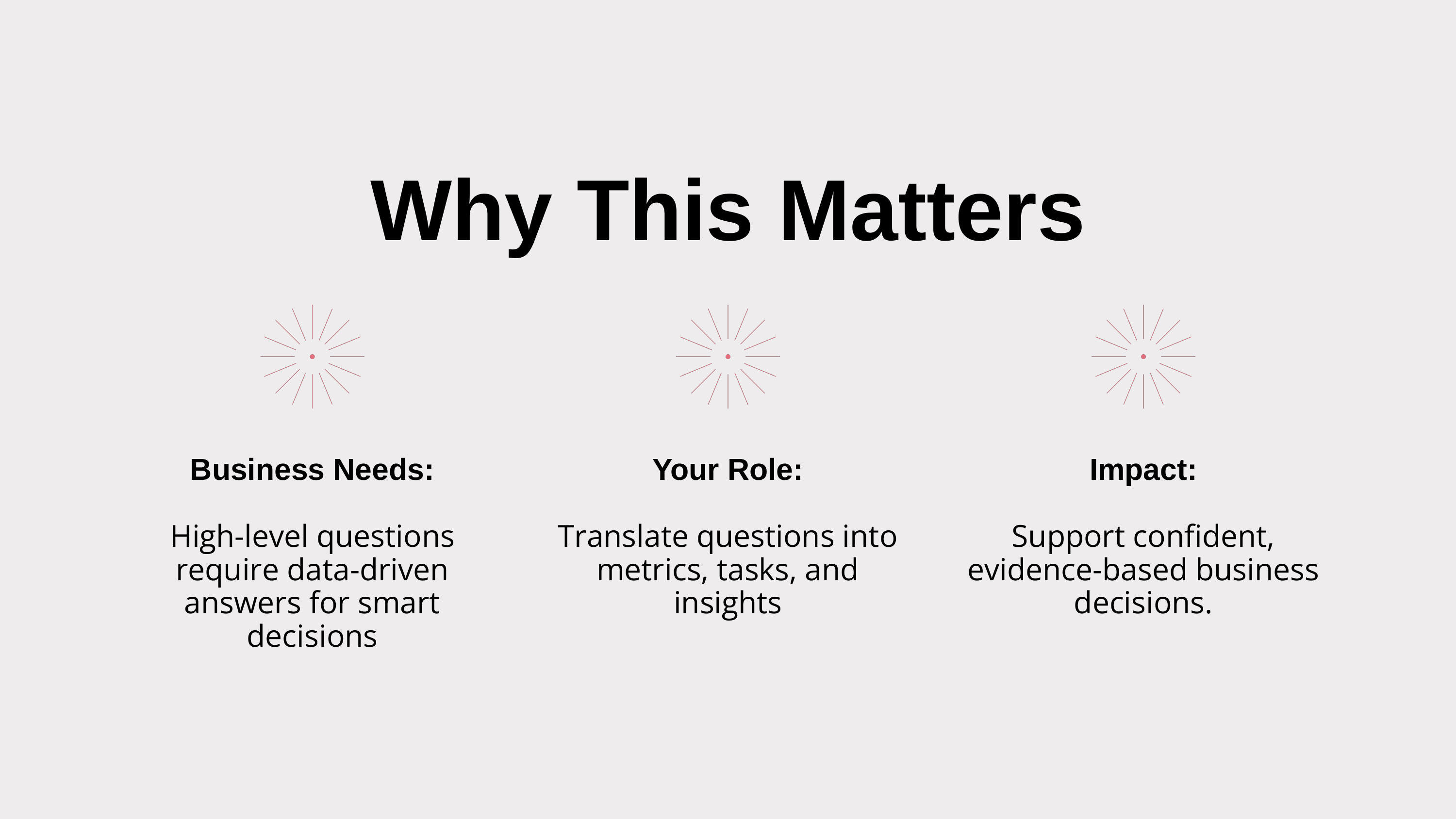

Why This Matters

Business Needs:

High-level questions require data-driven answers for smart decisions
Your Role:

Translate questions into metrics, tasks, and insights
Impact:

Support confident, evidence-based business decisions.